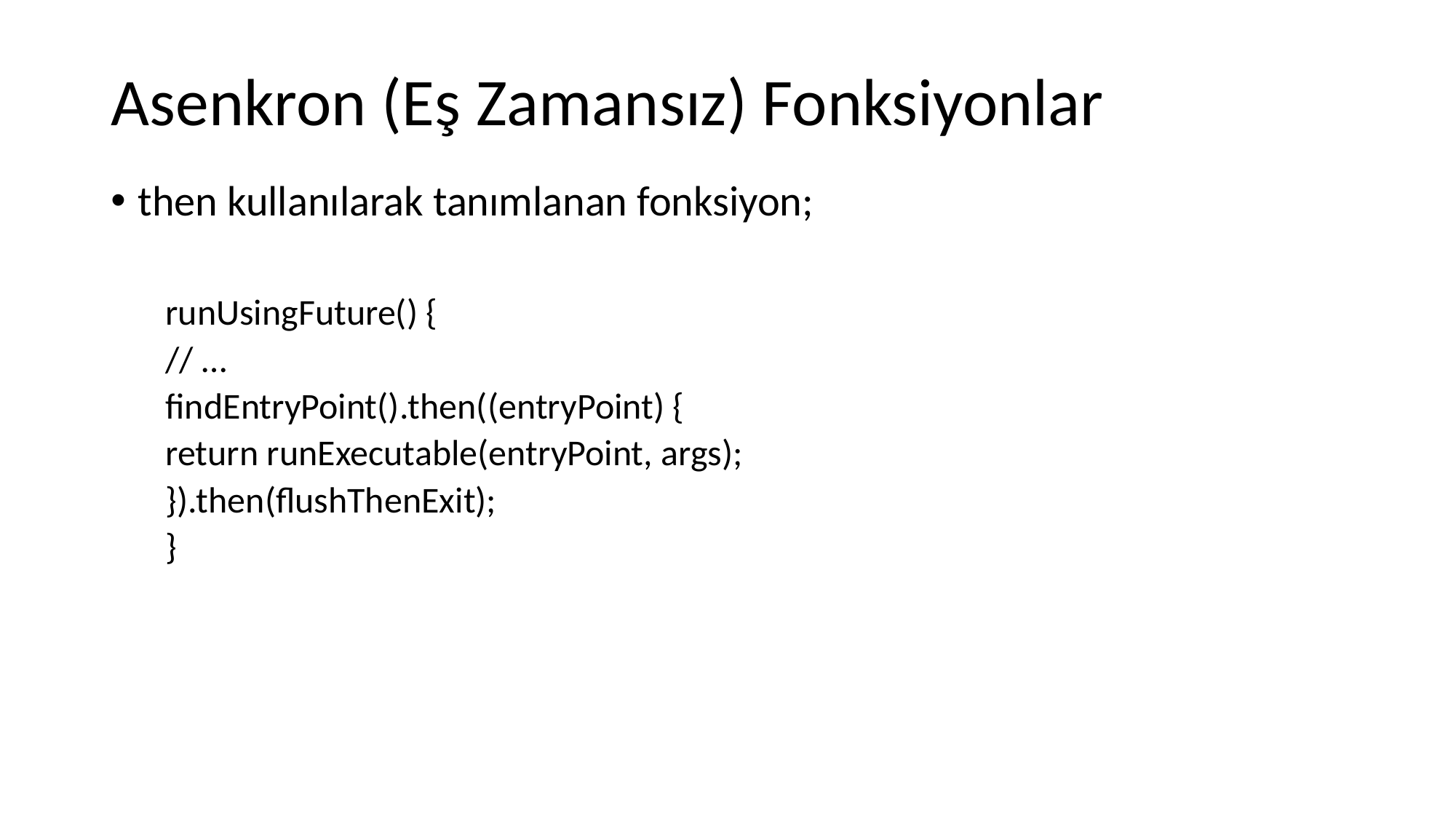

# Asenkron (Eş Zamansız) Fonksiyonlar
then kullanılarak tanımlanan fonksiyon;

runUsingFuture() {
// …
findEntryPoint().then((entryPoint) {
return runExecutable(entryPoint, args);
}).then(flushThenExit);
}